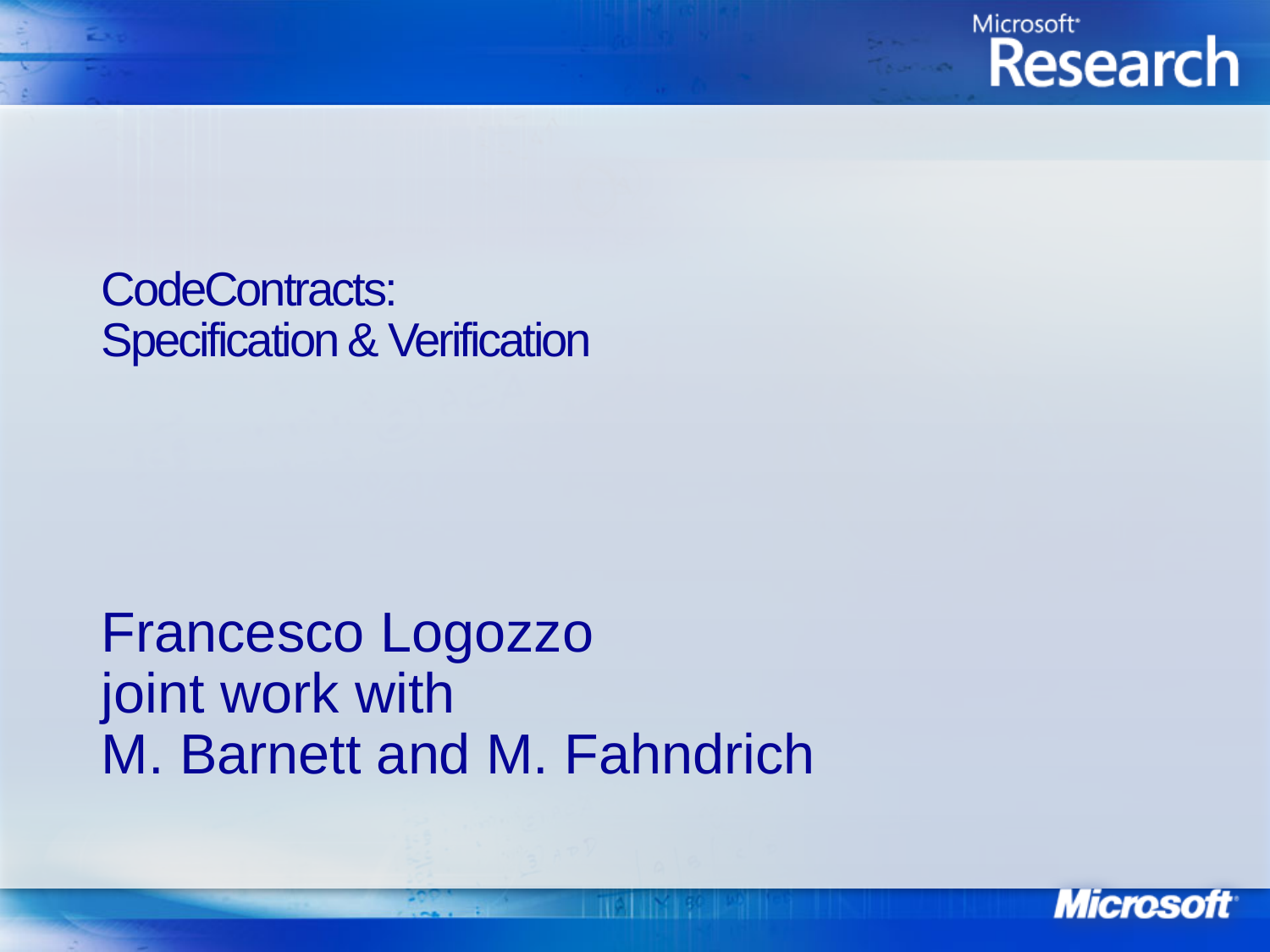

# CodeContracts: Specification & Verification
Francesco Logozzo
joint work with
M. Barnett and M. Fahndrich